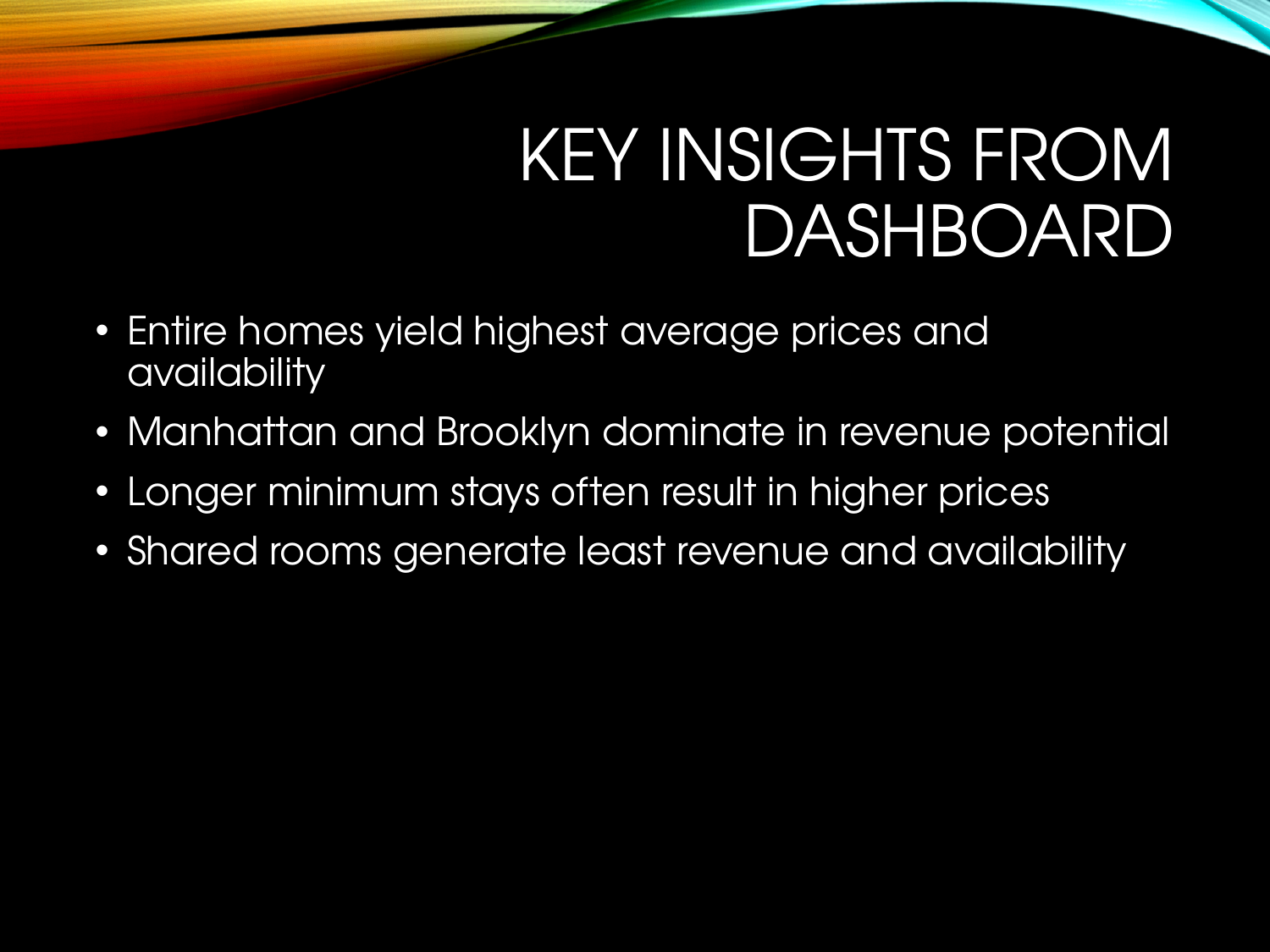

# Key Insights from Dashboard
Entire homes yield highest average prices and availability
Manhattan and Brooklyn dominate in revenue potential
Longer minimum stays often result in higher prices
Shared rooms generate least revenue and availability